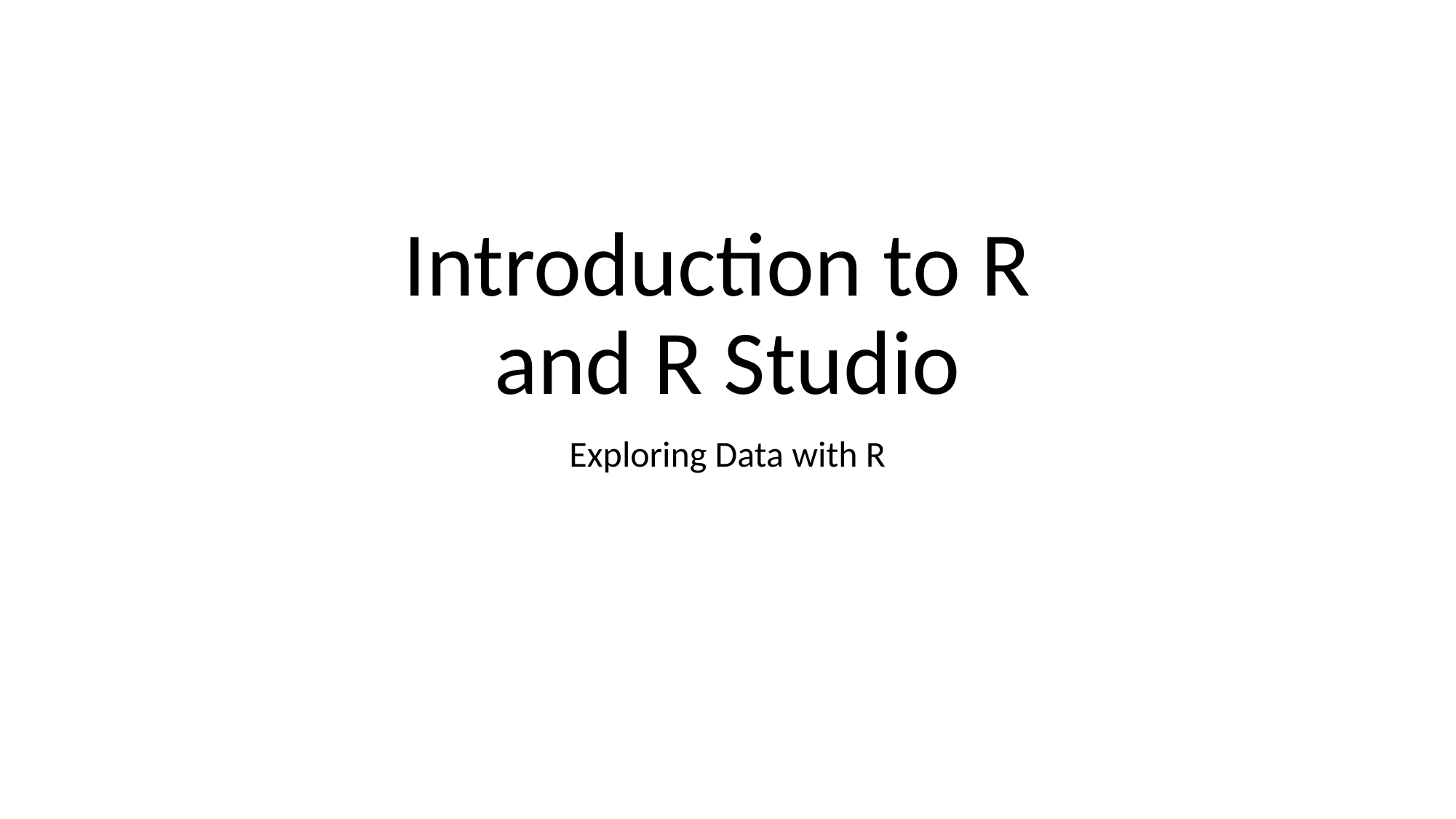

# Introduction to R and R Studio
Exploring Data with R